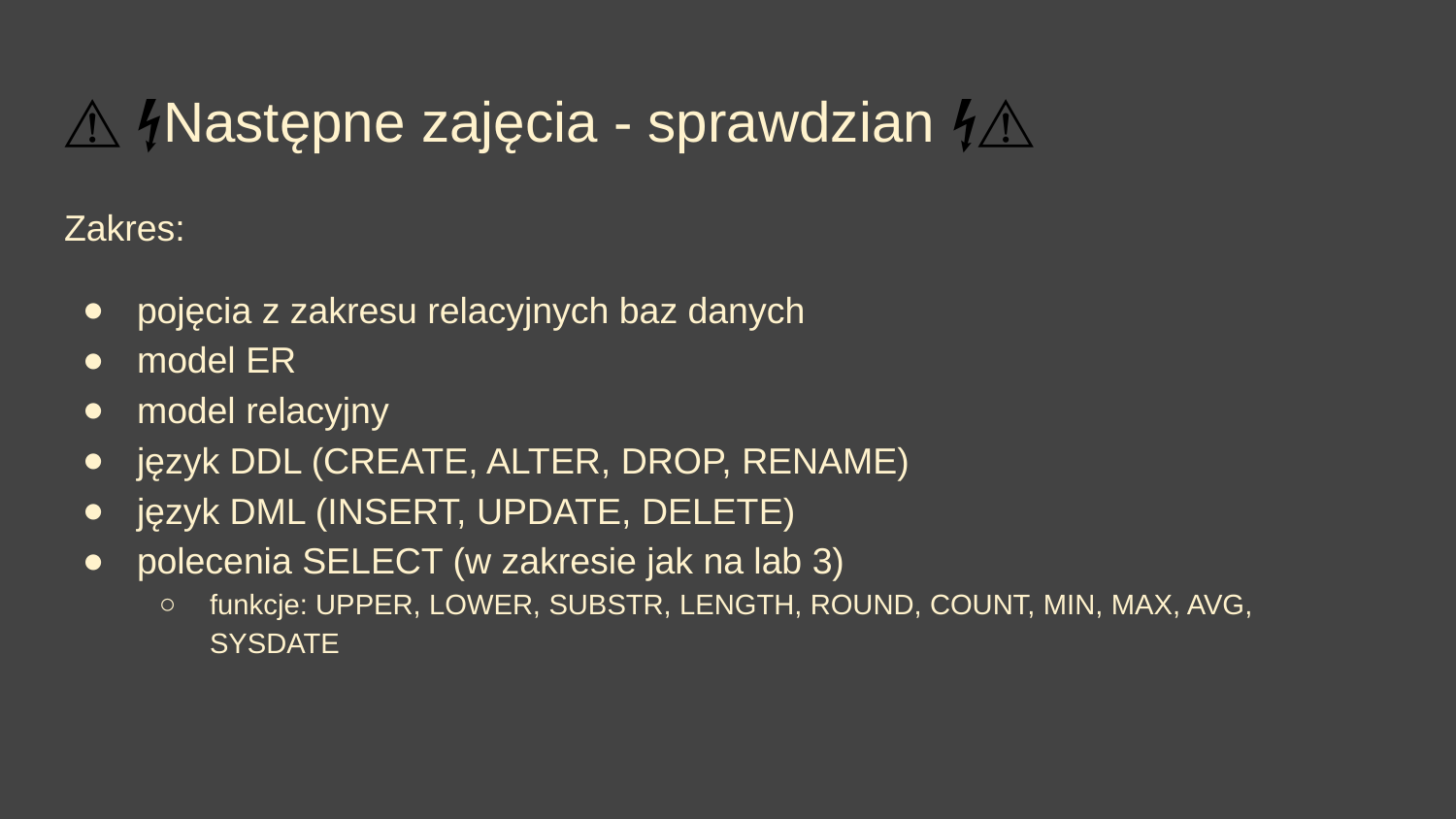

# ⚠️ ⚡Następne zajęcia - sprawdzian ⚡⚠️
Zakres:
pojęcia z zakresu relacyjnych baz danych
model ER
model relacyjny
język DDL (CREATE, ALTER, DROP, RENAME)
język DML (INSERT, UPDATE, DELETE)
polecenia SELECT (w zakresie jak na lab 3)
funkcje: UPPER, LOWER, SUBSTR, LENGTH, ROUND, COUNT, MIN, MAX, AVG, SYSDATE